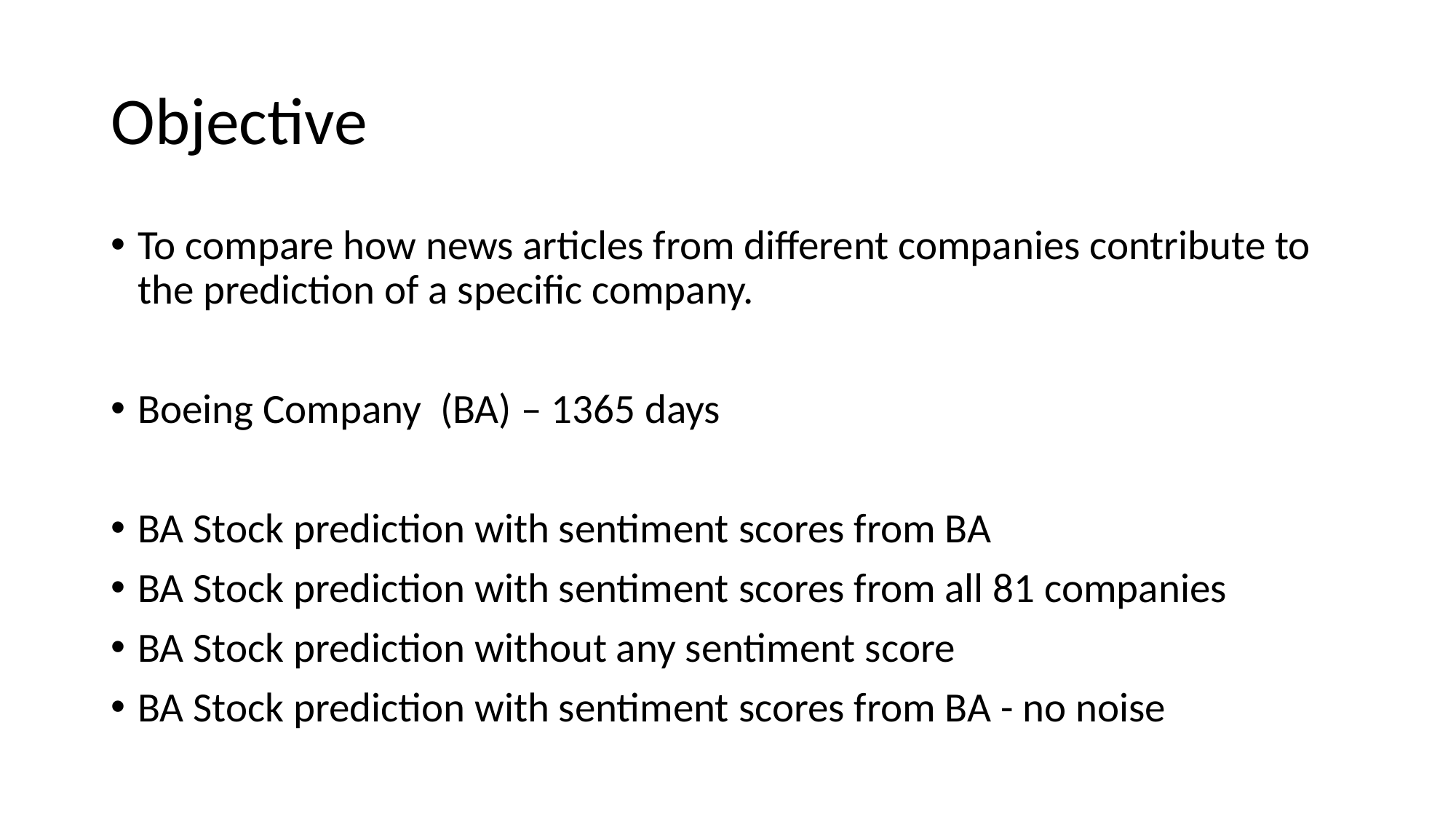

# Objective
To compare how news articles from different companies contribute to the prediction of a specific company.

Boeing Company  (BA) – 1365 days

BA Stock prediction with sentiment scores from BA
BA Stock prediction with sentiment scores from all 81 companies
BA Stock prediction without any sentiment score
BA Stock prediction with sentiment scores from BA - no noise